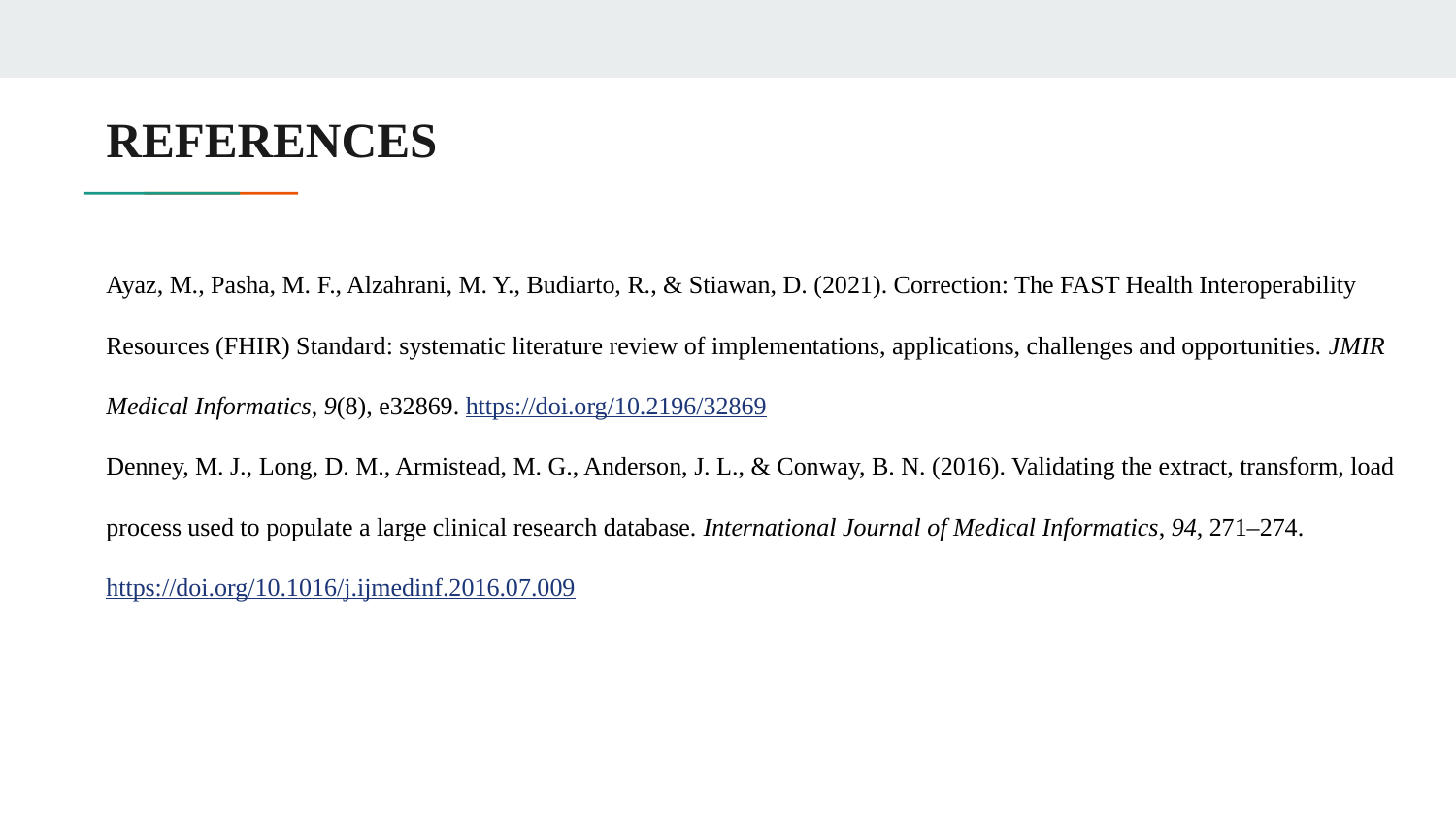

# REFERENCES
Ayaz, M., Pasha, M. F., Alzahrani, M. Y., Budiarto, R., & Stiawan, D. (2021). Correction: The FAST Health Interoperability Resources (FHIR) Standard: systematic literature review of implementations, applications, challenges and opportunities. JMIR Medical Informatics, 9(8), e32869. https://doi.org/10.2196/32869
Denney, M. J., Long, D. M., Armistead, M. G., Anderson, J. L., & Conway, B. N. (2016). Validating the extract, transform, load process used to populate a large clinical research database. International Journal of Medical Informatics, 94, 271–274. https://doi.org/10.1016/j.ijmedinf.2016.07.009